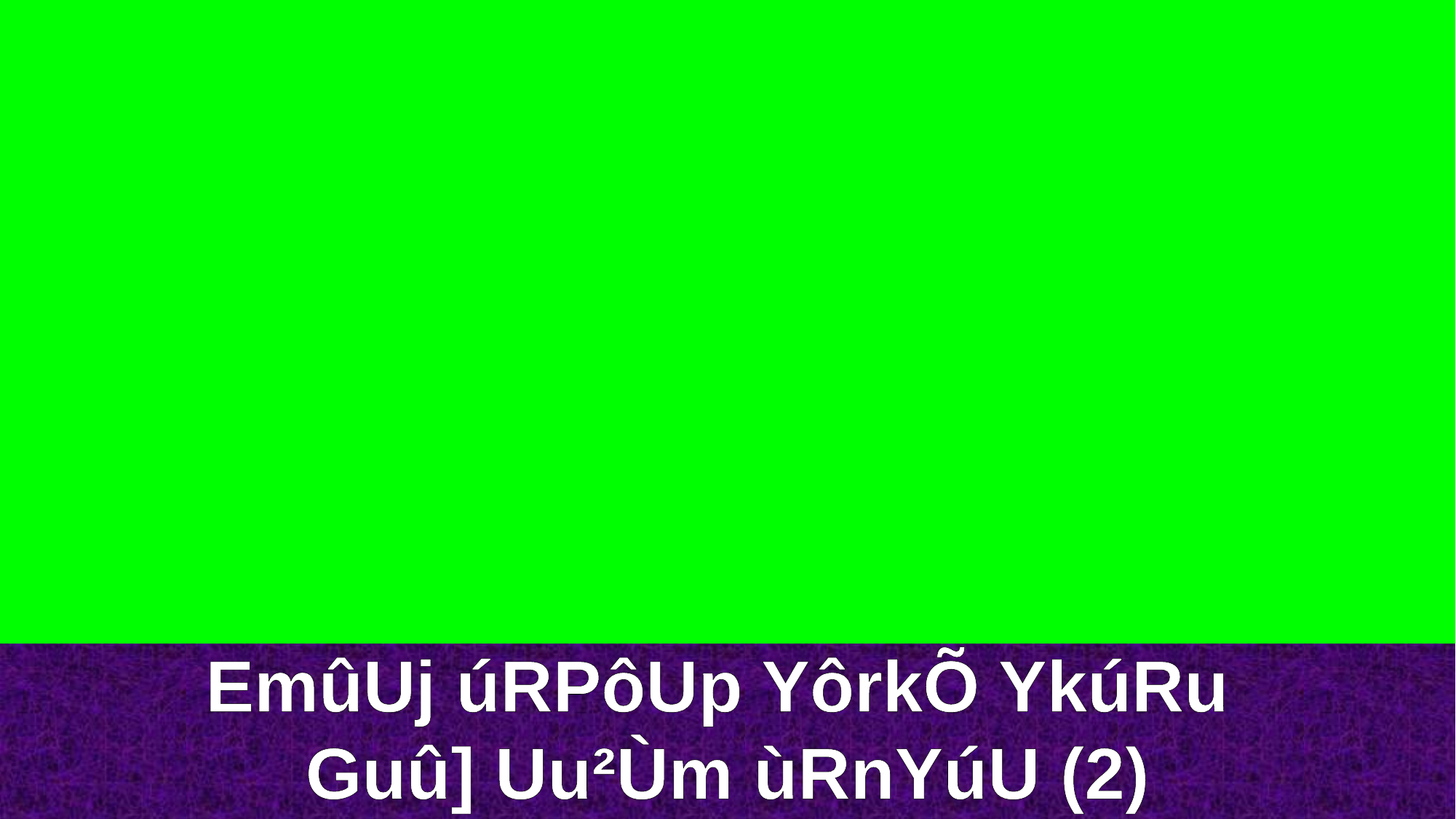

EmûUj úRPôUp YôrkÕ YkúRu
Guû] Uu²Ùm ùRnYúU (2)